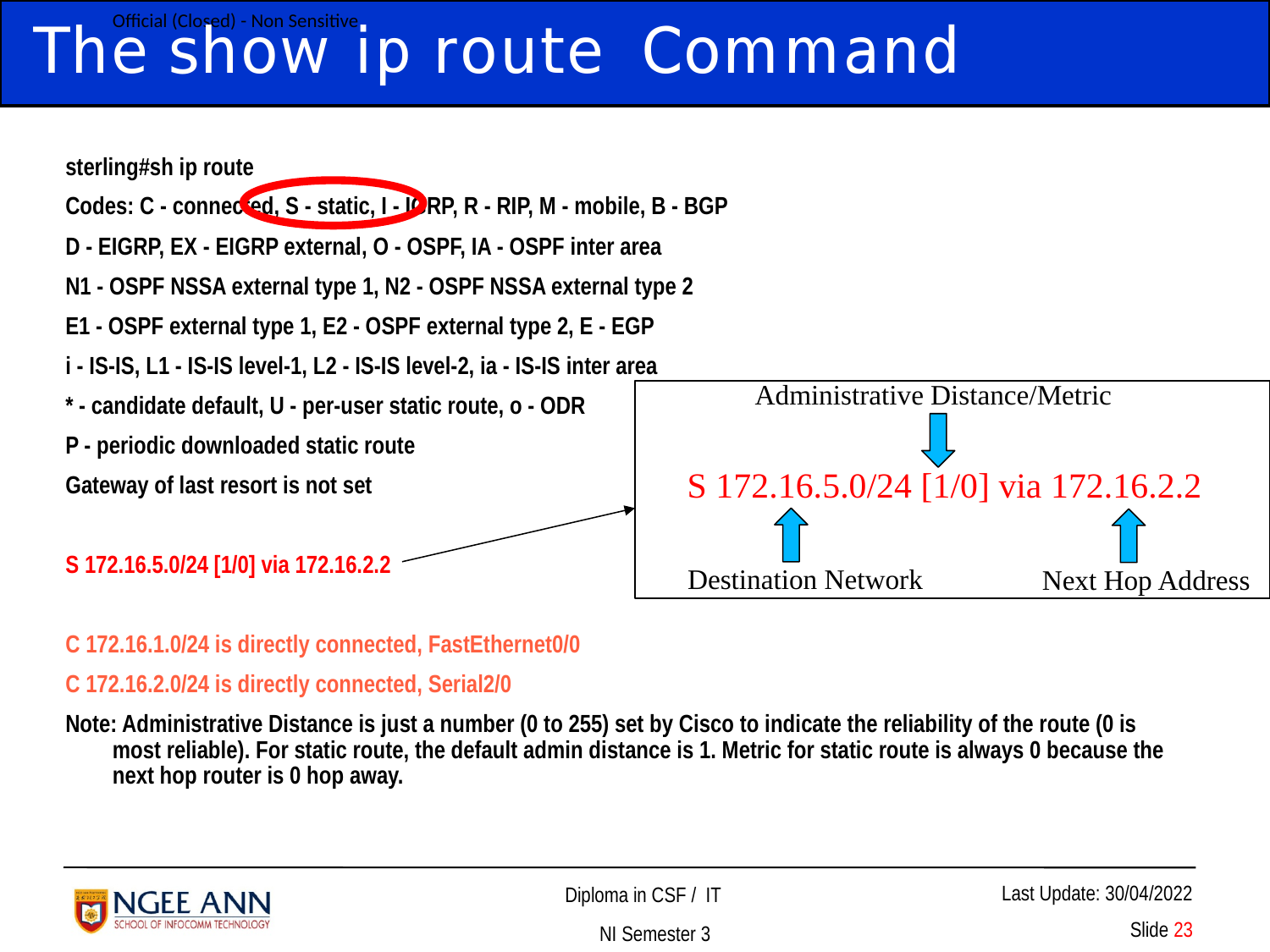

# The show ip route  Command
sterling#sh ip route
Codes: C - connected, S - static, I - IGRP, R - RIP, M - mobile, B - BGP
D - EIGRP, EX - EIGRP external, O - OSPF, IA - OSPF inter area
N1 - OSPF NSSA external type 1, N2 - OSPF NSSA external type 2
E1 - OSPF external type 1, E2 - OSPF external type 2, E - EGP
i - IS-IS, L1 - IS-IS level-1, L2 - IS-IS level-2, ia - IS-IS inter area
* - candidate default, U - per-user static route, o - ODR
P - periodic downloaded static route
Gateway of last resort is not set

S 172.16.5.0/24 [1/0] via 172.16.2.2

C 172.16.1.0/24 is directly connected, FastEthernet0/0
C 172.16.2.0/24 is directly connected, Serial2/0
Note: Administrative Distance is just a number (0 to 255) set by Cisco to indicate the reliability of the route (0 is most reliable). For static route, the default admin distance is 1. Metric for static route is always 0 because the next hop router is 0 hop away.

Administrative Distance/Metric

S 172.16.5.0/24 [1/0] via 172.16.2.2

Destination Network
Next Hop Address